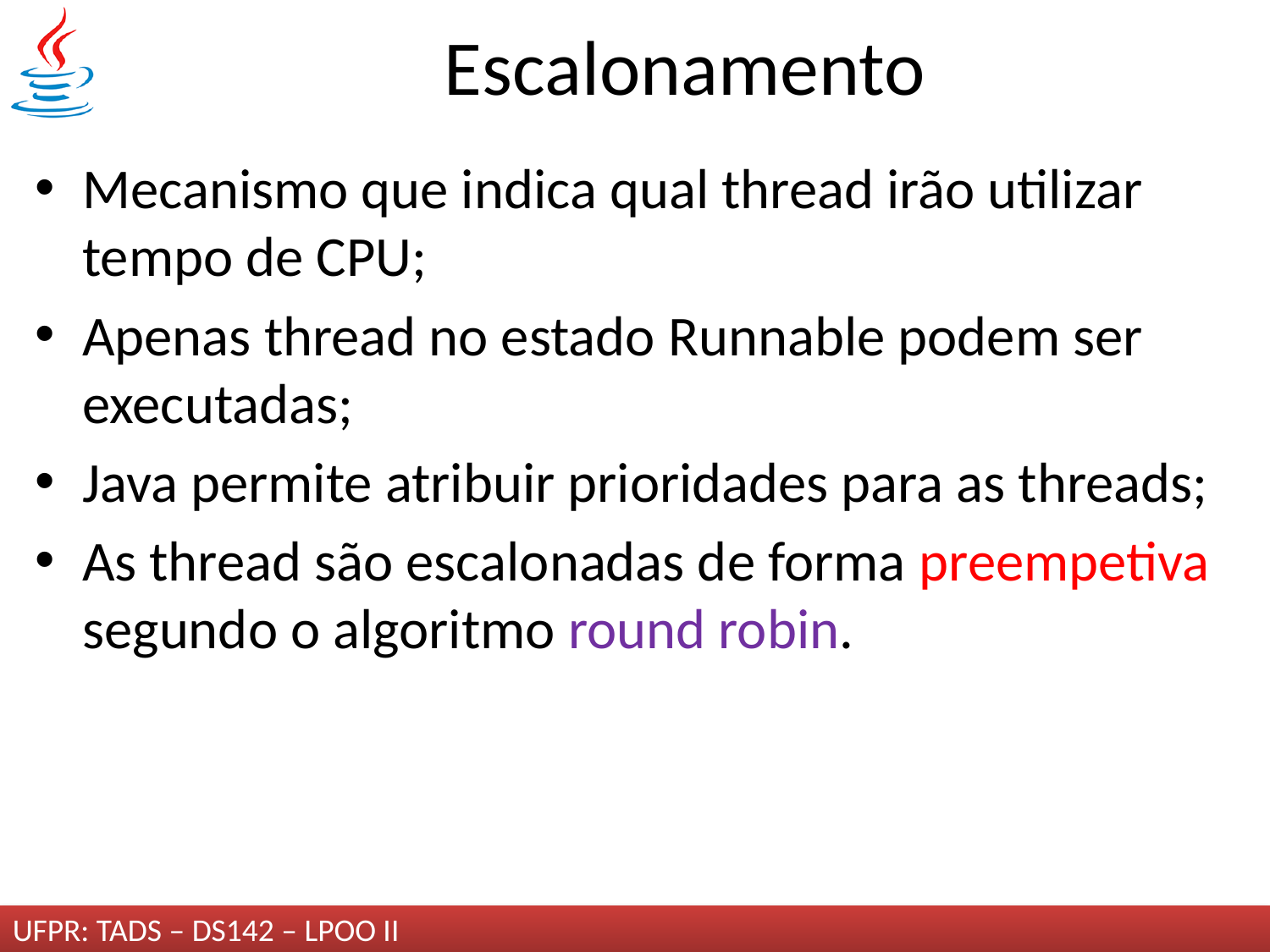

# Escalonamento
Mecanismo que indica qual thread irão utilizar tempo de CPU;
Apenas thread no estado Runnable podem ser executadas;
Java permite atribuir prioridades para as threads;
As thread são escalonadas de forma preempetiva segundo o algoritmo round robin.